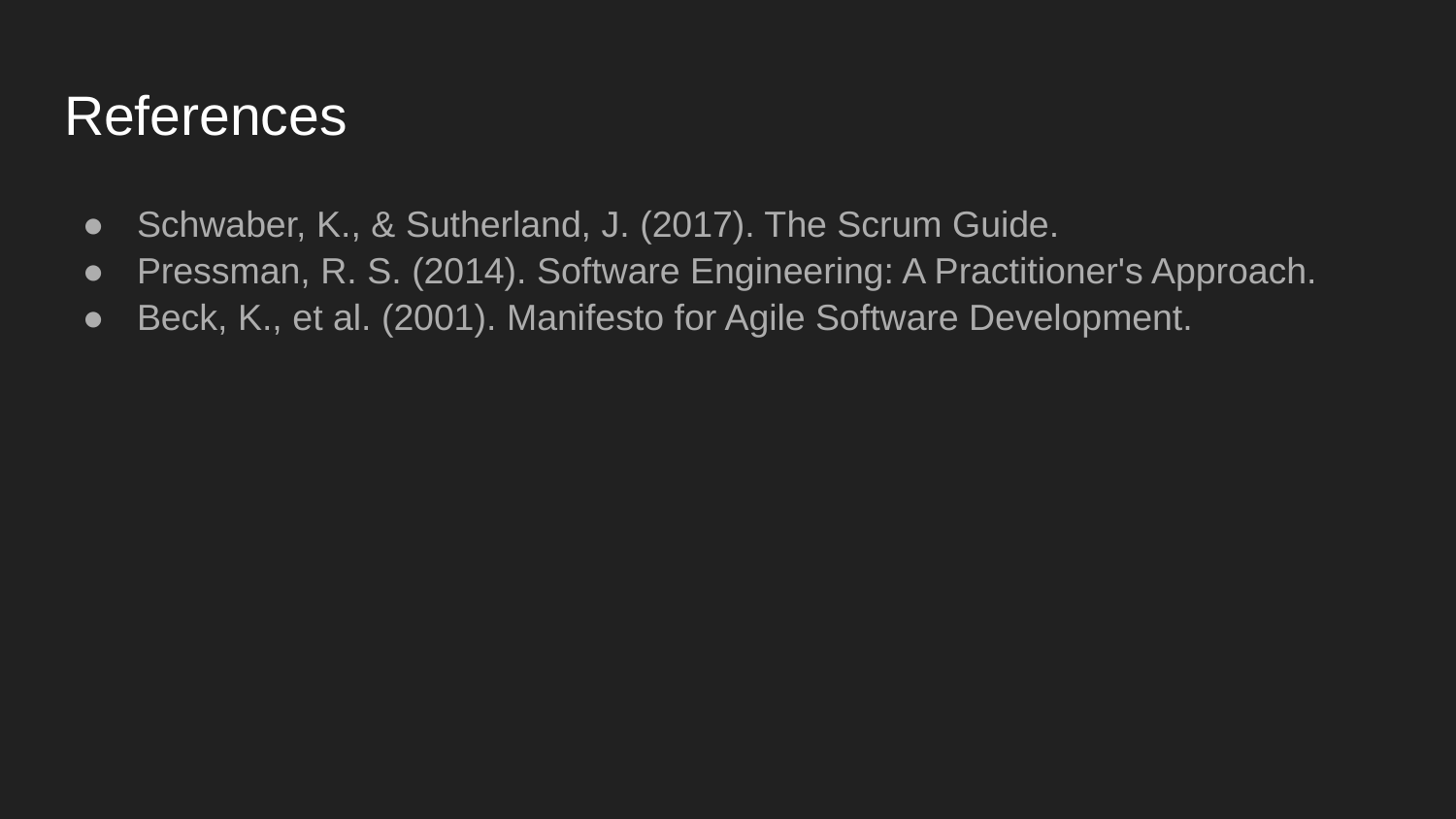

# References
Schwaber, K., & Sutherland, J. (2017). The Scrum Guide.
Pressman, R. S. (2014). Software Engineering: A Practitioner's Approach.
Beck, K., et al. (2001). Manifesto for Agile Software Development.